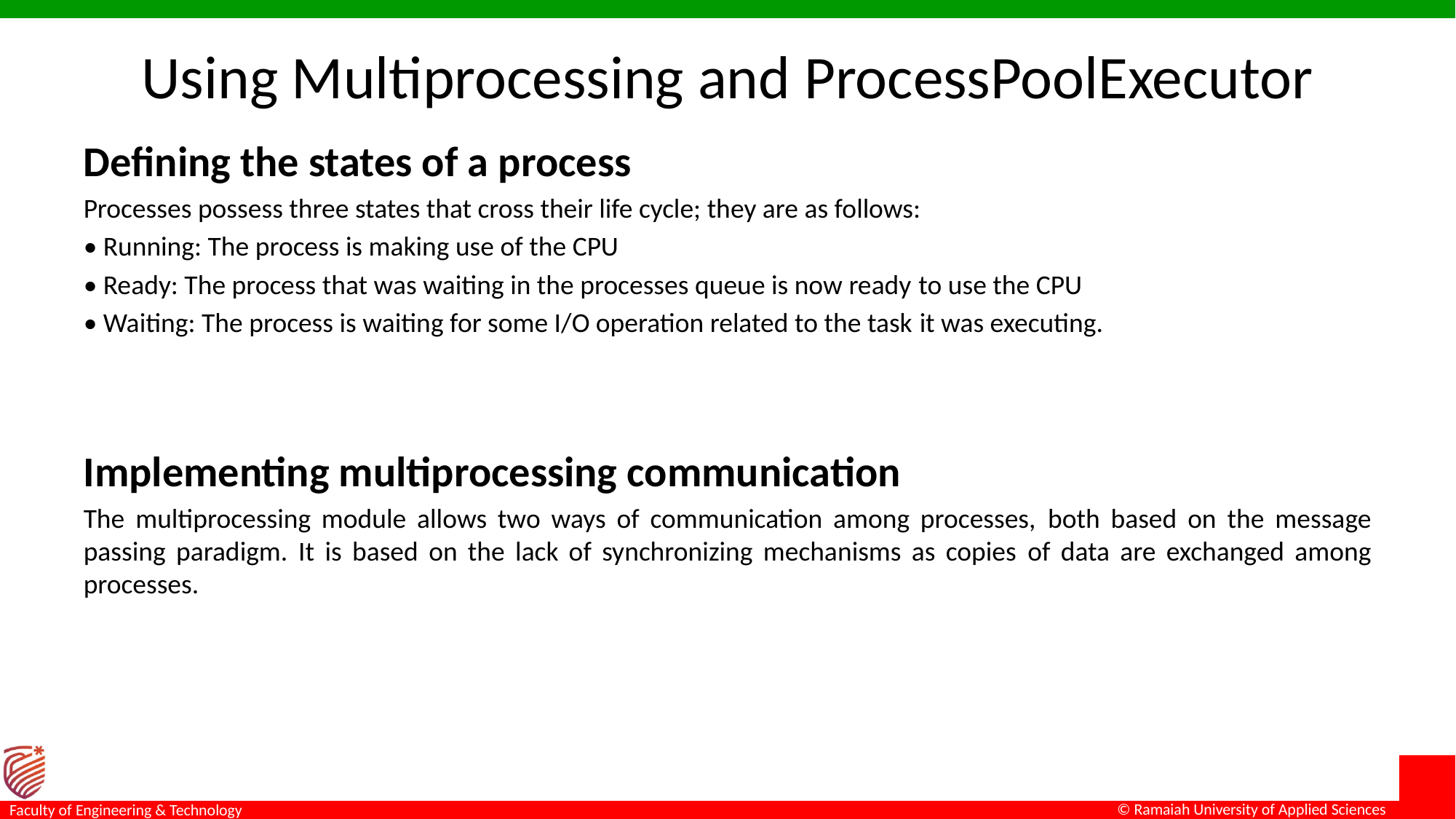

# Using Multiprocessing and ProcessPoolExecutor
Defining the states of a process
Processes possess three states that cross their life cycle; they are as follows:
• Running: The process is making use of the CPU
• Ready: The process that was waiting in the processes queue is now ready to use the CPU
• Waiting: The process is waiting for some I/O operation related to the task it was executing.

Implementing multiprocessing communication
The multiprocessing module allows two ways of communication among processes, both based on the message passing paradigm. It is based on the lack of synchronizing mechanisms as copies of data are exchanged among processes.